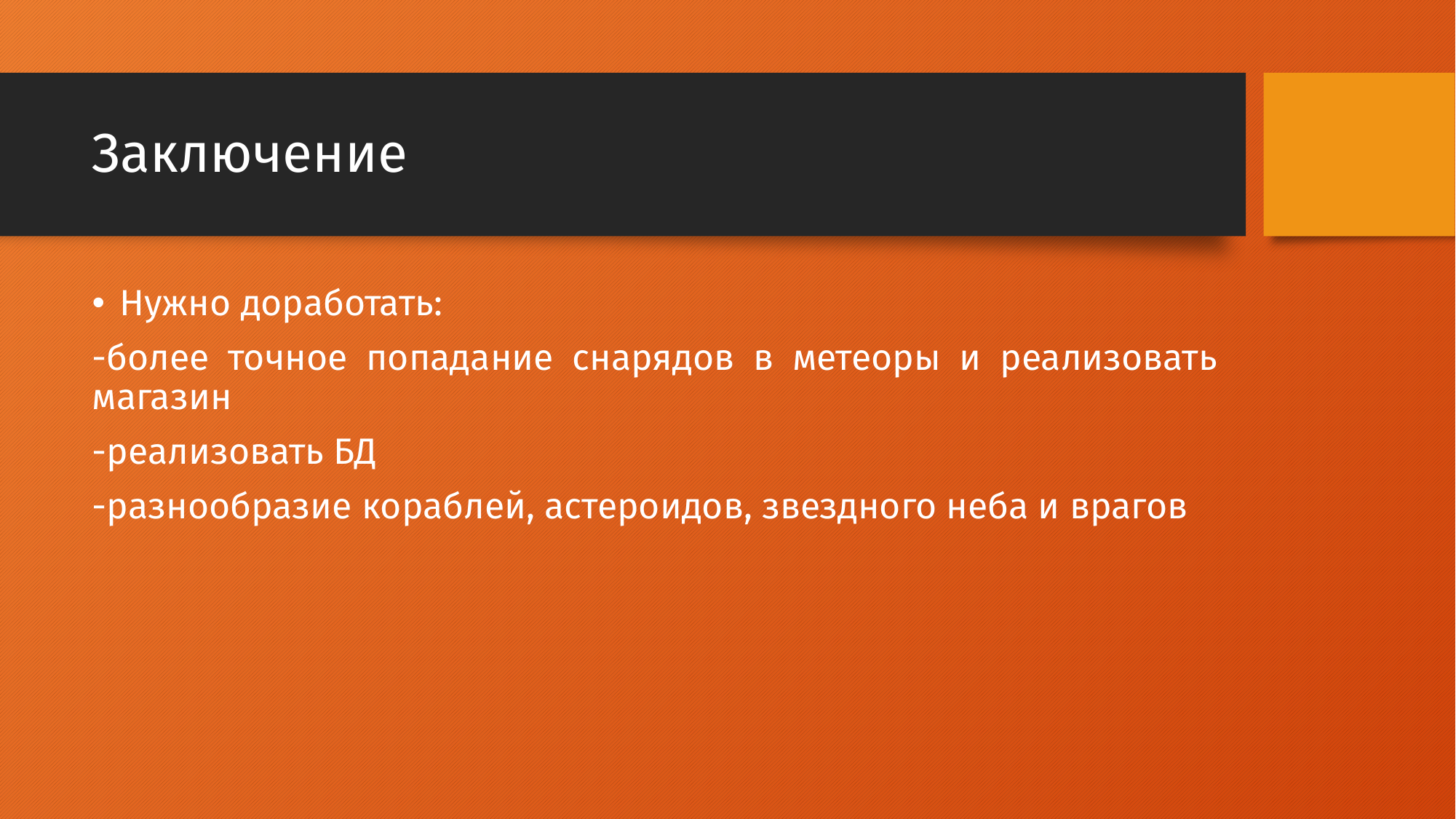

# Заключение
Нужно доработать:
-более точное попадание снарядов в метеоры и реализовать магазин
-реализовать БД
-разнообразие кораблей, астероидов, звездного неба и врагов